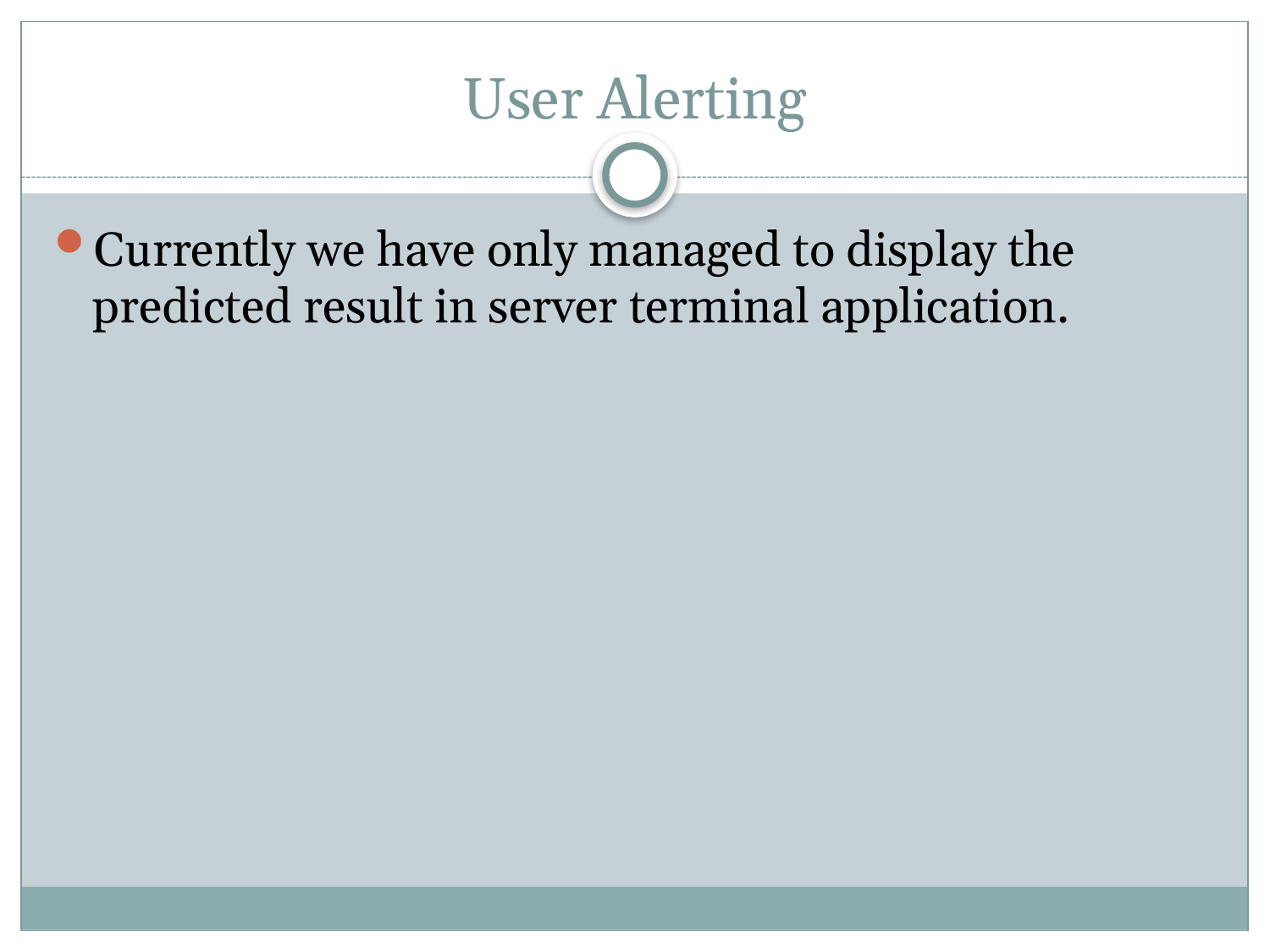

# User Alerting
Currently we have only managed to display the predicted result in server terminal application.